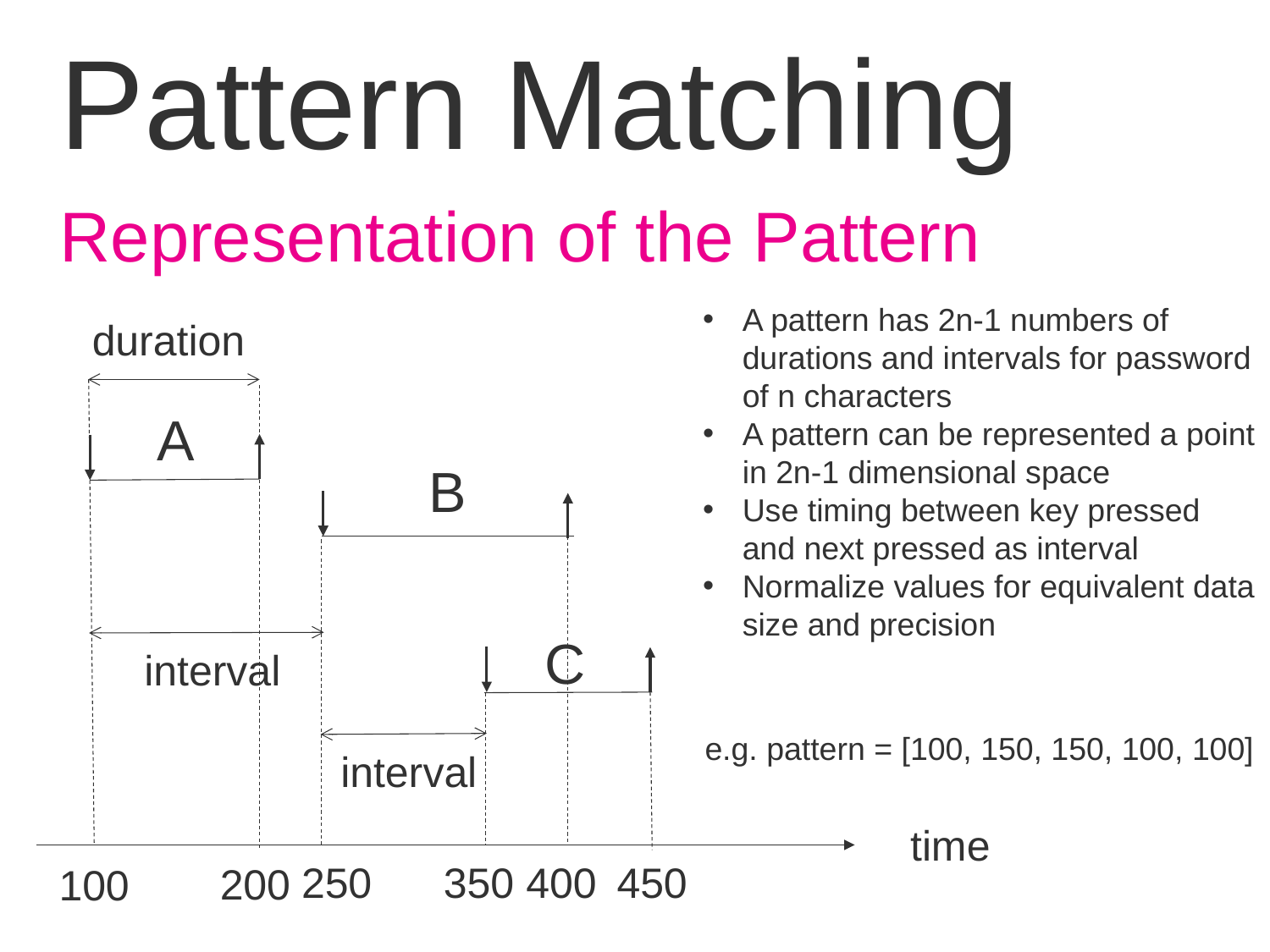

# Pattern Matching
Representation of the Pattern
A pattern has 2n-1 numbers of durations and intervals for password of n characters
A pattern can be represented a point in 2n-1 dimensional space
Use timing between key pressed and next pressed as interval
Normalize values for equivalent data size and precision
duration
A
B
C
interval
e.g. pattern = [100, 150, 150, 100, 100]
interval
time
450
400
250
350
200
100